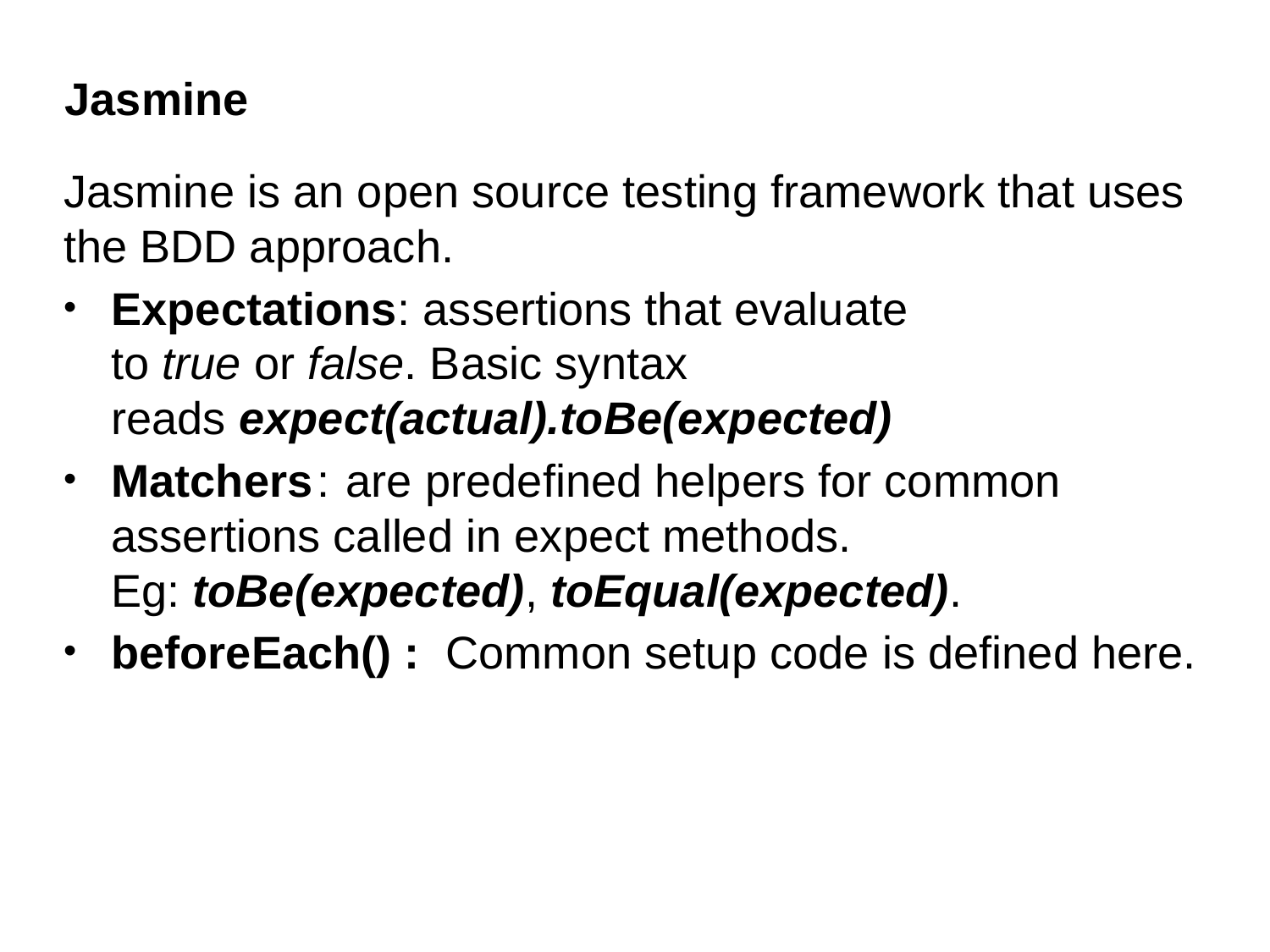

# Jasmine
Jasmine is an open source testing framework that uses the BDD approach.
Expectations: assertions that evaluate to true or false. Basic syntax reads expect(actual).toBe(expected)
Matchers :  are predefined helpers for common assertions called in expect methods. Eg: toBe(expected), toEqual(expected).
beforeEach() :  Common setup code is defined here.